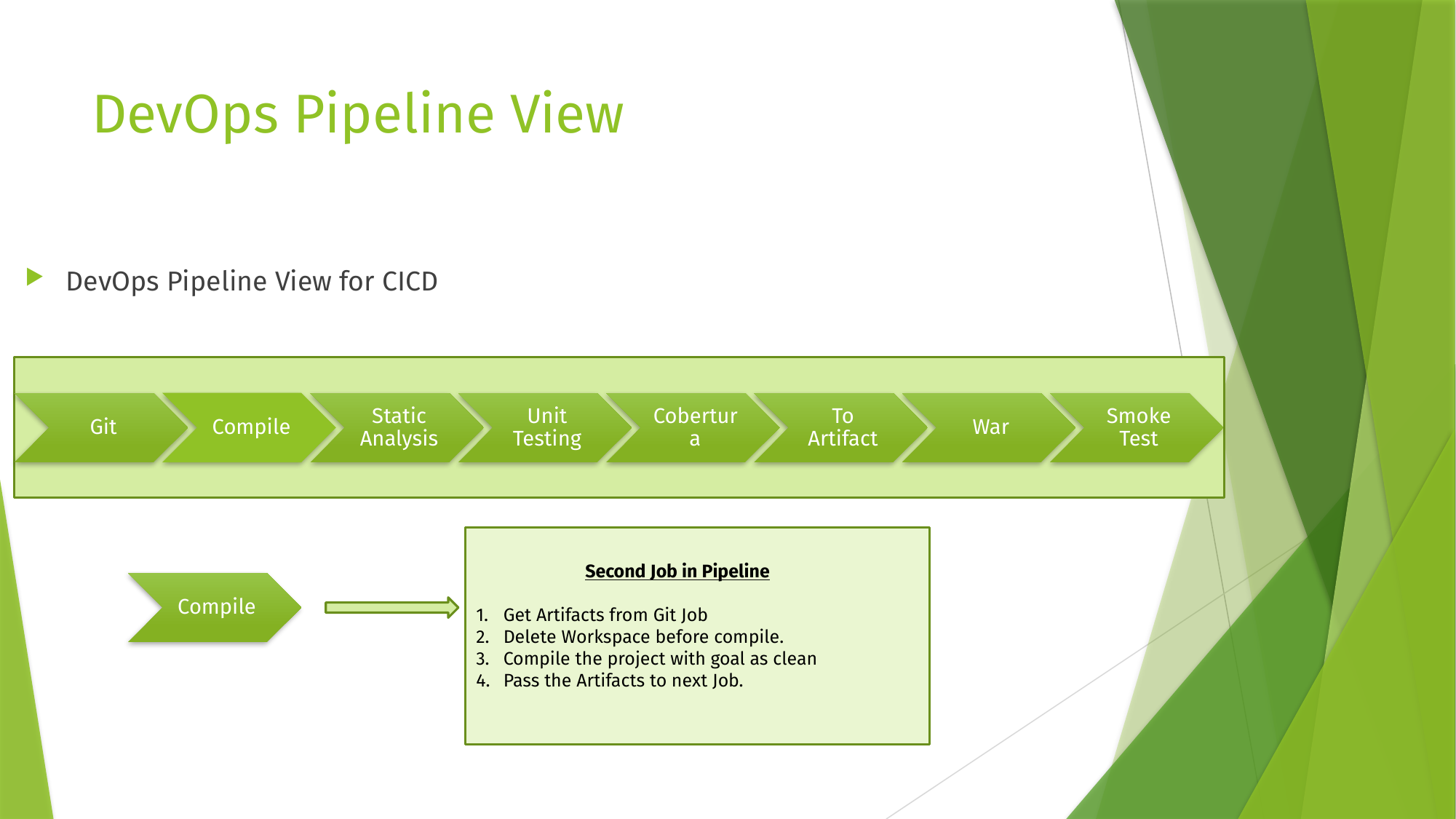

# DevOps Pipeline View
DevOps Pipeline View for CICD
Git
Compile
Static Analysis
Unit Testing
Cobertura
To Artifact
War
Smoke Test

	Second Job in Pipeline

Get Artifacts from Git Job
Delete Workspace before compile.
Compile the project with goal as clean
Pass the Artifacts to next Job.

Compile